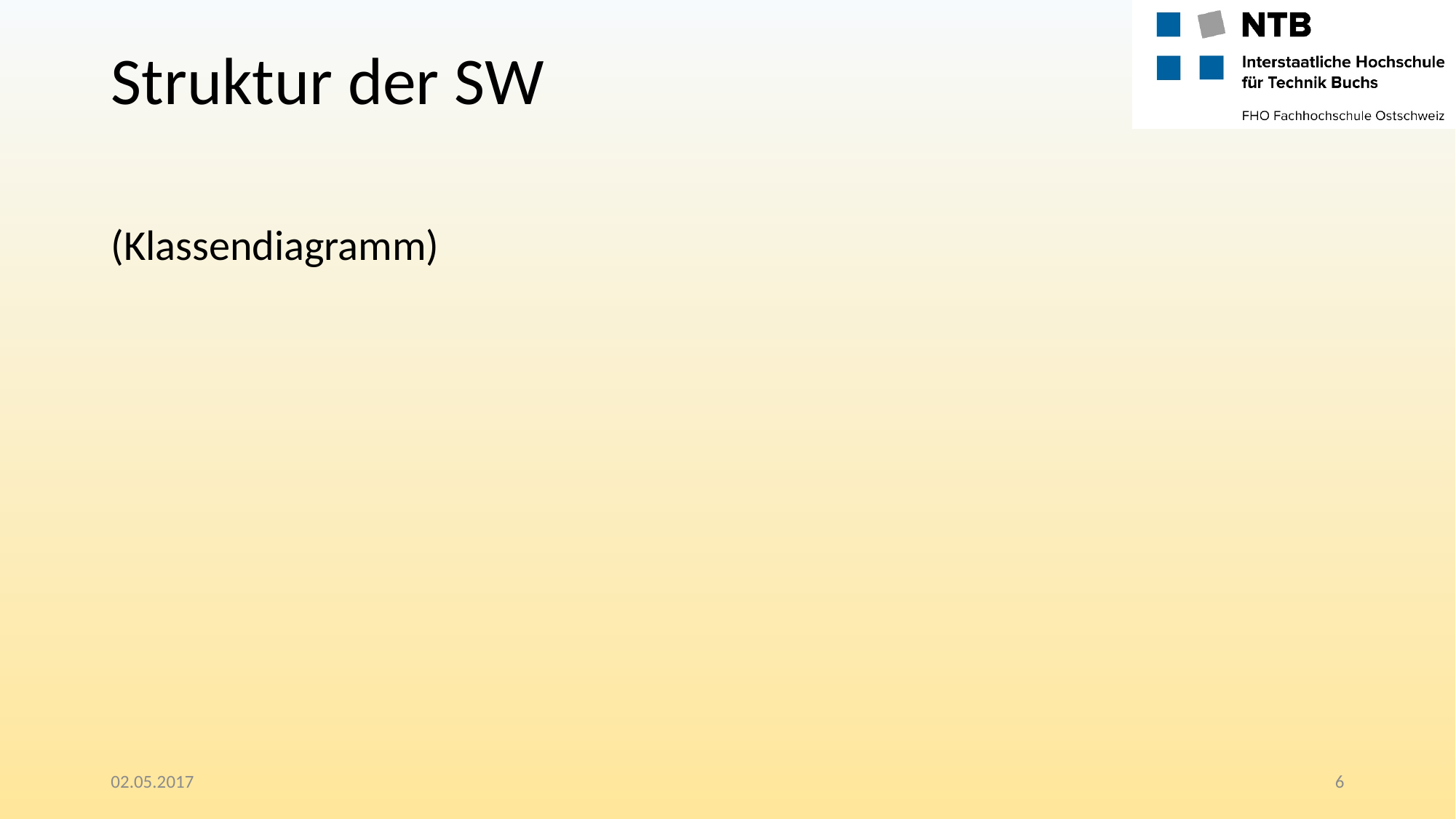

# Struktur der SW
(Klassendiagramm)
02.05.2017
6